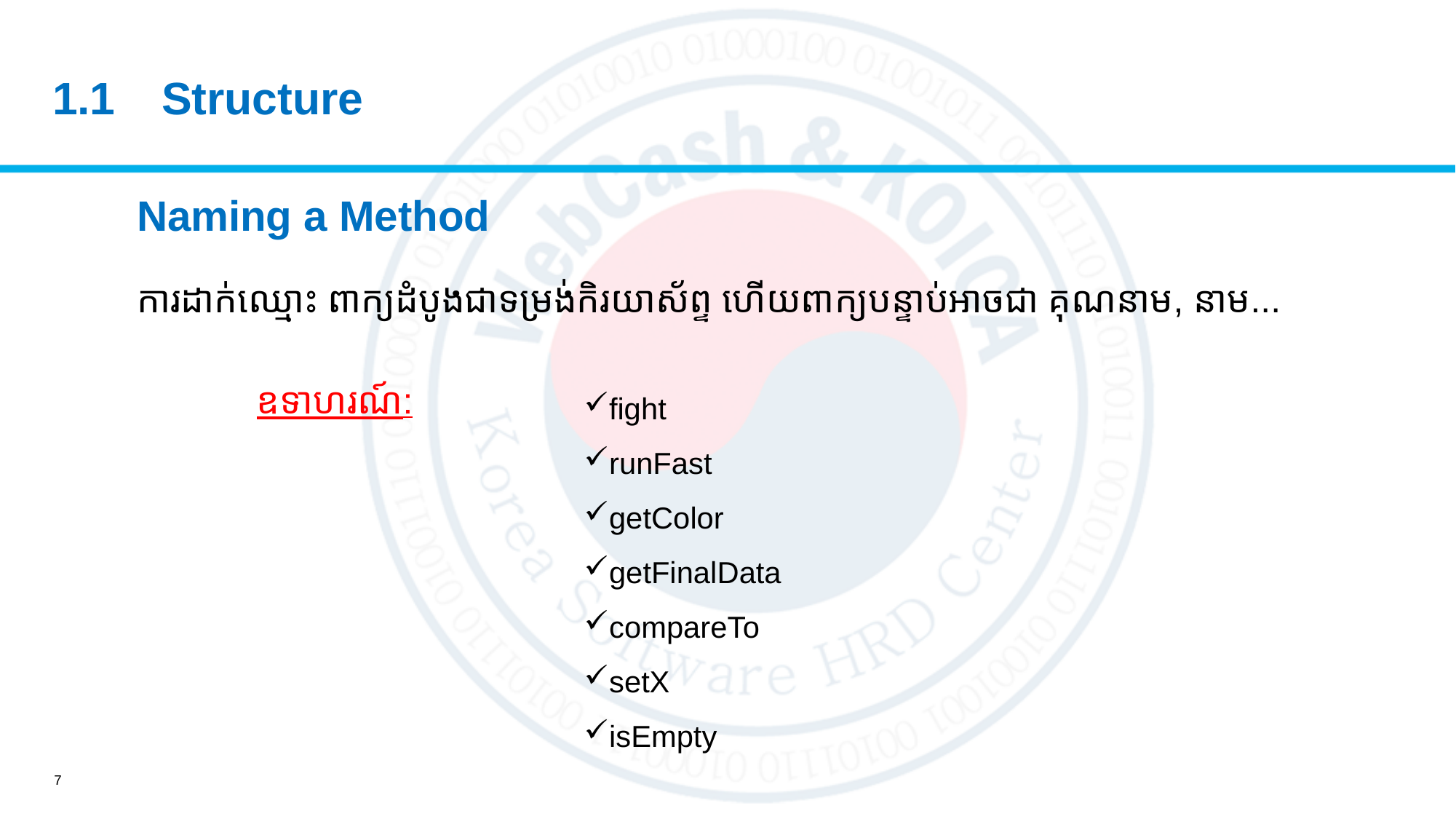

1.1	Structure
# Naming a Method
ការដាក់ឈ្មោះ ពាក្យដំបូងជាទម្រង់កិរយាស័ព្ទ ហើយពាក្យបន្ទាប់អាចជា គុណនាម, នាម...
ឧទាហរណ៍:
fight
runFast
getColor
getFinalData
compareTo
setX
isEmpty

7